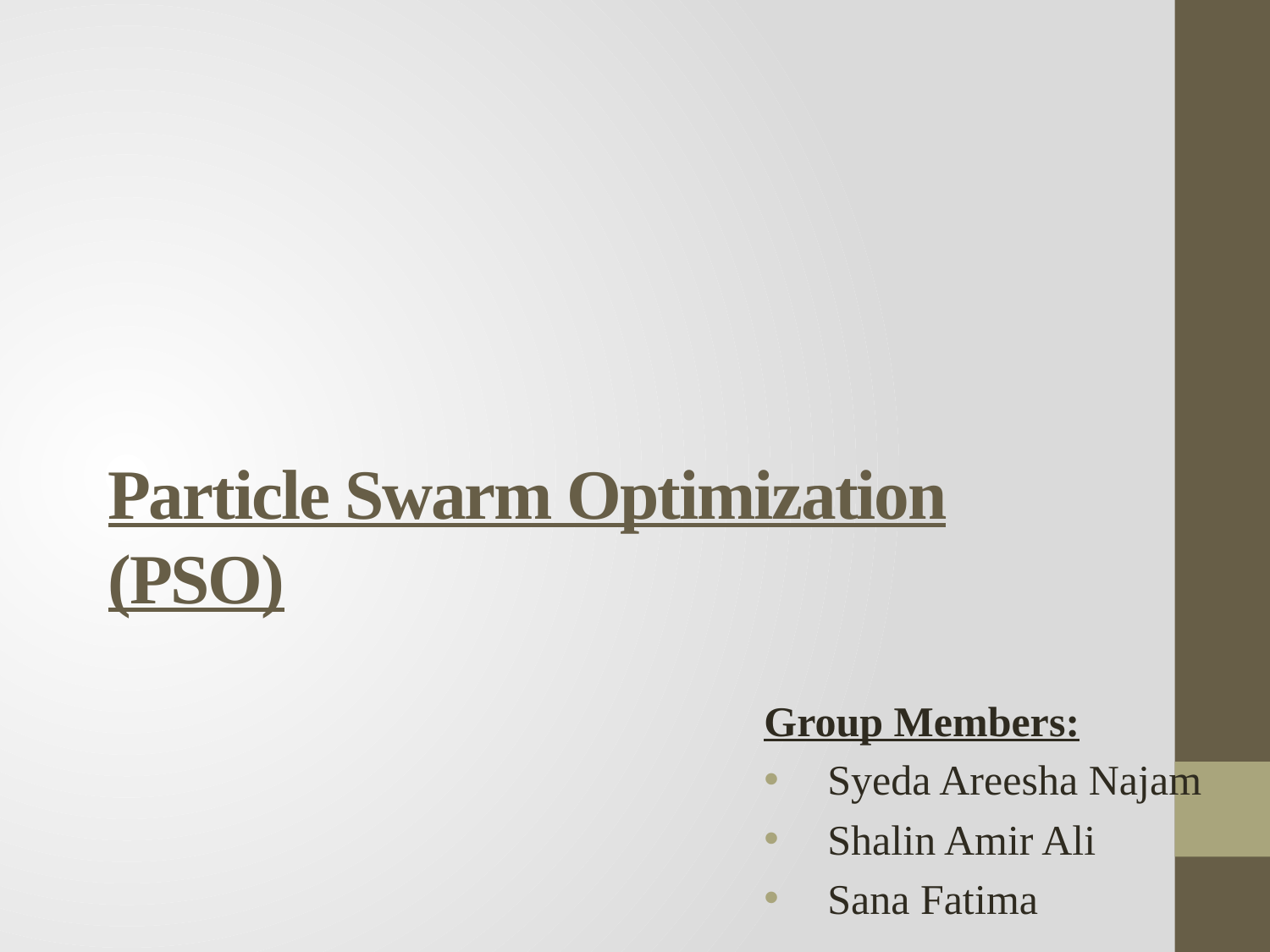

# Particle Swarm Optimization (PSO)
Group Members:
Syeda Areesha Najam
Shalin Amir Ali
Sana Fatima